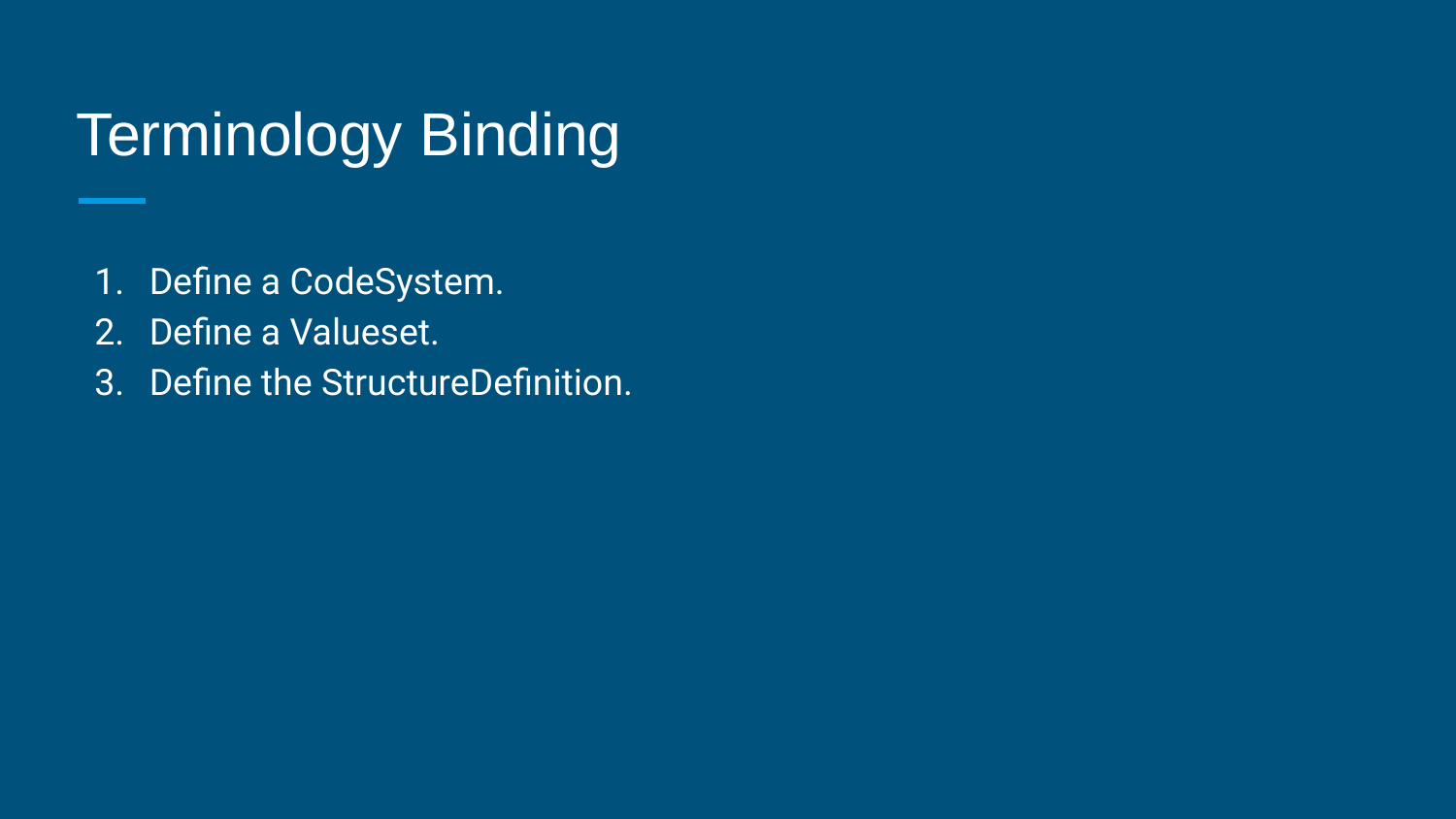

# Terminology Binding
Define a CodeSystem.
Define a Valueset.
Define the StructureDefinition.